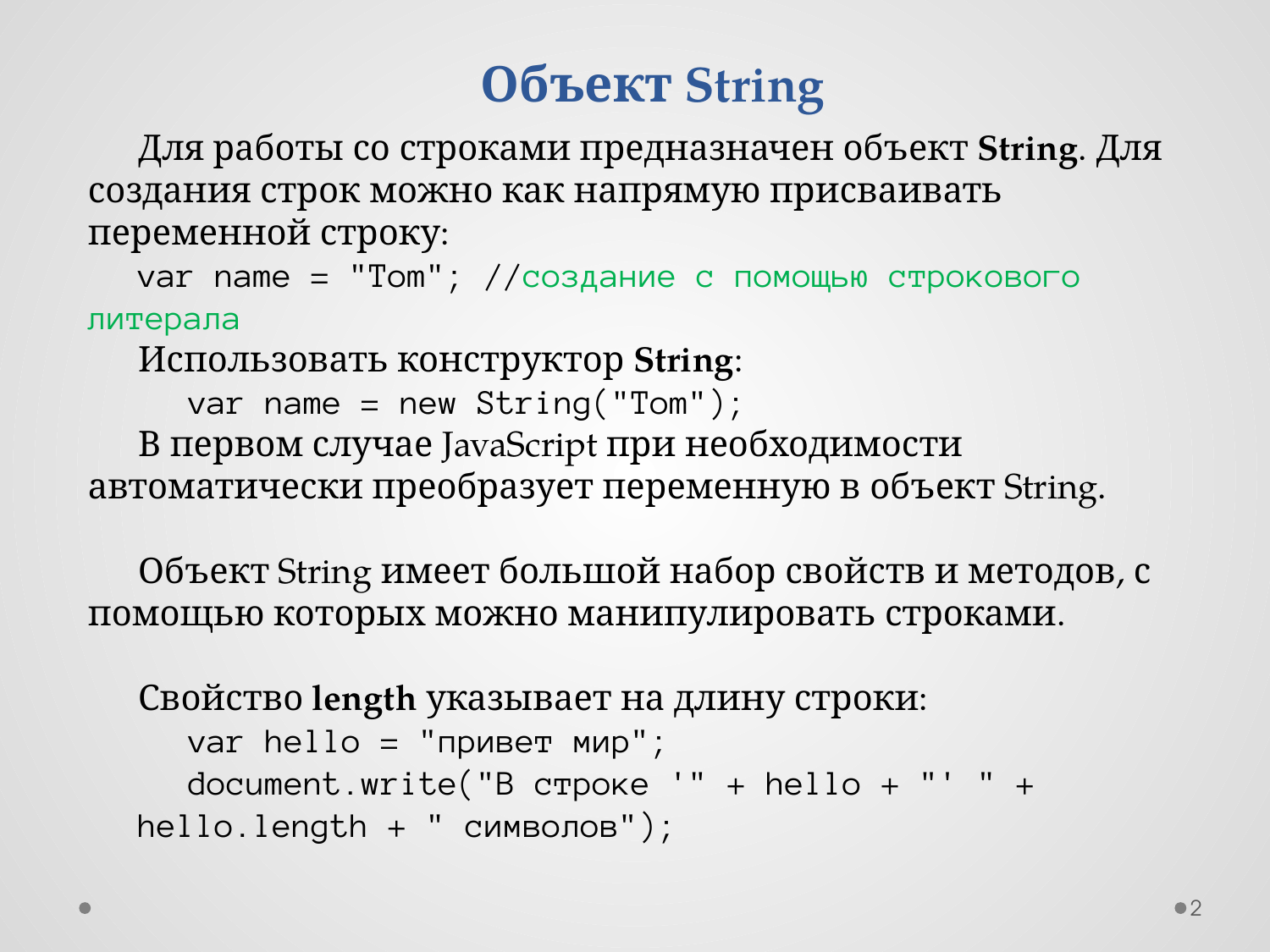

Объект String
Для работы со строками предназначен объект String. Для создания строк можно как напрямую присваивать переменной строку:
var name = "Tom"; //создание с помощью строкового литерала
Использовать конструктор String:
var name = new String("Tom");
В первом случае JavaScript при необходимости автоматически преобразует переменную в объект String.

Объект String имеет большой набор свойств и методов, с помощью которых можно манипулировать строками.

Свойство length указывает на длину строки:
var hello = "привет мир";
document.write("В строке '" + hello + "' " + hello.length + " символов");
2